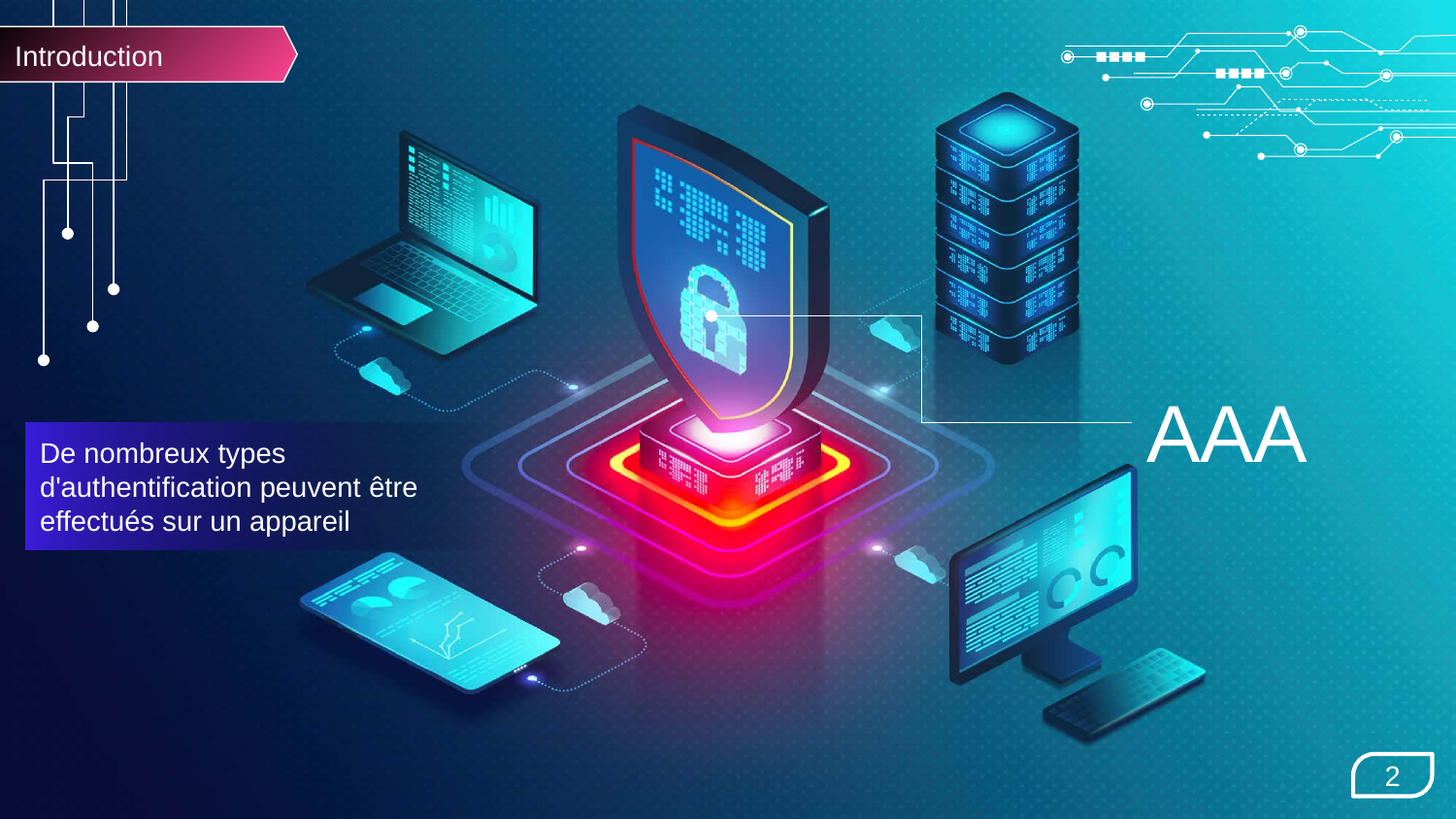

Introduction

# AAA
De nombreux types d'authentification peuvent être effectués sur un appareil
Protocoles AAA
2
Authentication, Authorization et Accounting